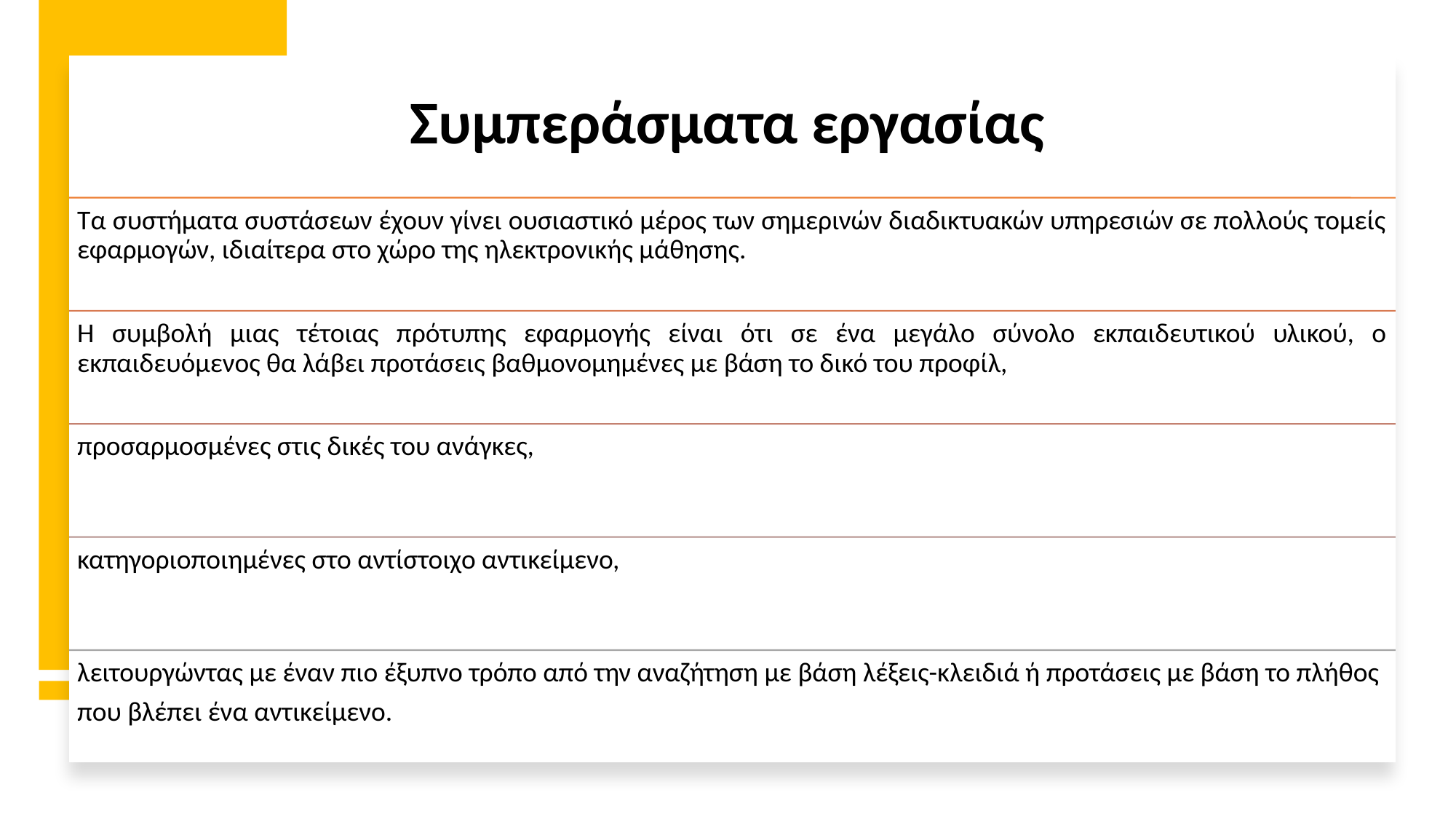

# Συμπεράσματα εργασίας
Τα συστήματα συστάσεων έχουν γίνει ουσιαστικό μέρος των σημερινών διαδικτυακών υπηρεσιών σε πολλούς τομείς εφαρμογών, ιδιαίτερα στο χώρο της ηλεκτρονικής μάθησης.
Η συμβολή μιας τέτοιας πρότυπης εφαρμογής είναι ότι σε ένα μεγάλο σύνολο εκπαιδευτικού υλικού, ο εκπαιδευόμενος θα λάβει προτάσεις βαθμονομημένες με βάση το δικό του προφίλ,
προσαρμοσμένες στις δικές του ανάγκες,
κατηγοριοποιημένες στο αντίστοιχο αντικείμενο,
λειτουργώντας με έναν πιο έξυπνο τρόπο από την αναζήτηση με βάση λέξεις-κλειδιά ή προτάσεις με βάση το πλήθος
που βλέπει ένα αντικείμενο.